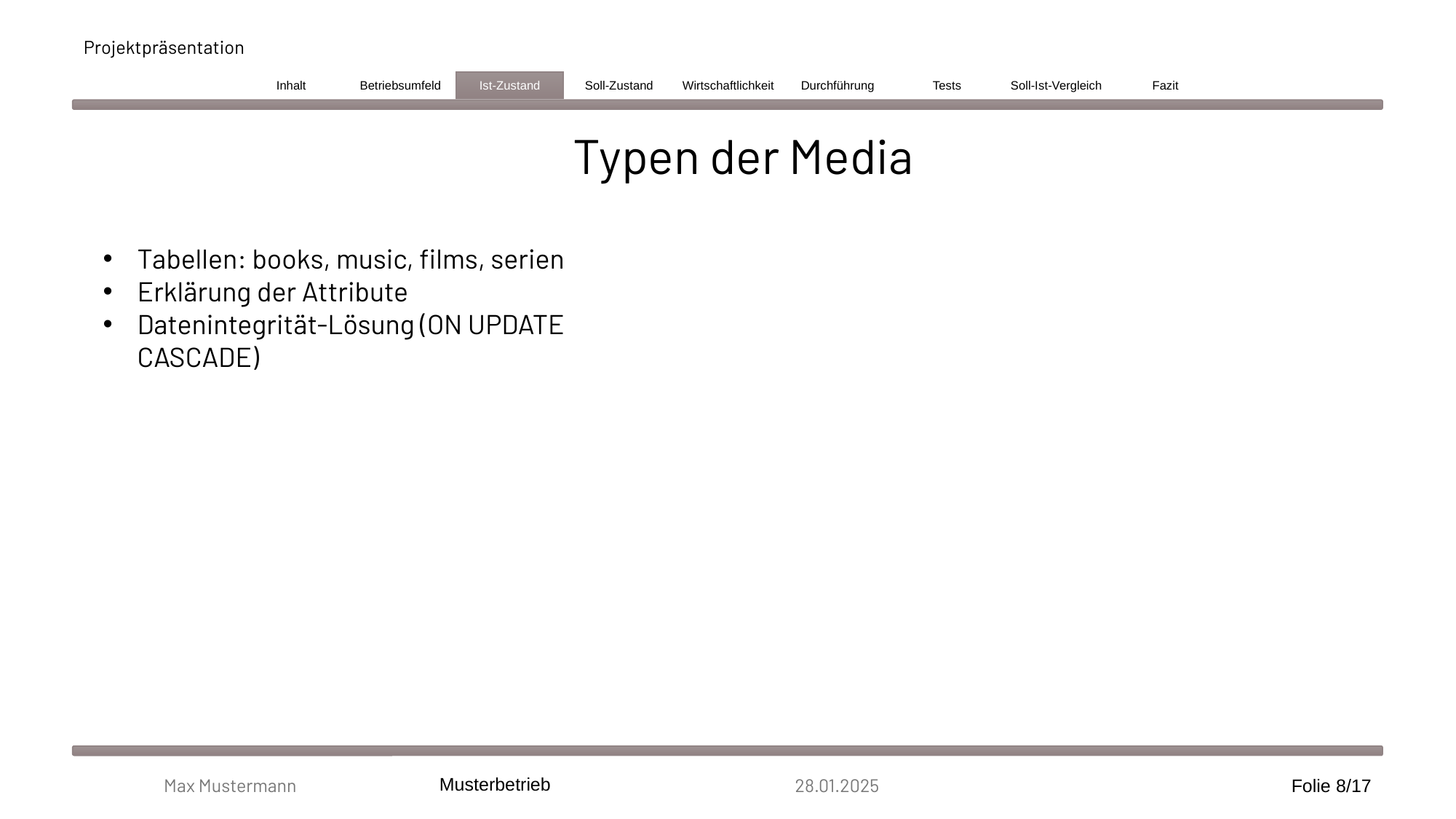

# Projektpräsentation
Inhalt
Betriebsumfeld
Ist-Zustand
Soll-Zustand
Wirtschaftlichkeit
Durchführung
Tests
Soll-Ist-Vergleich
Fazit
Typen der Media
Tabellen: books, music, films, serien
Erklärung der Attribute
Datenintegrität-Lösung (ON UPDATE CASCADE)

Max Mustermann
Musterbetrieb
28.01.2025